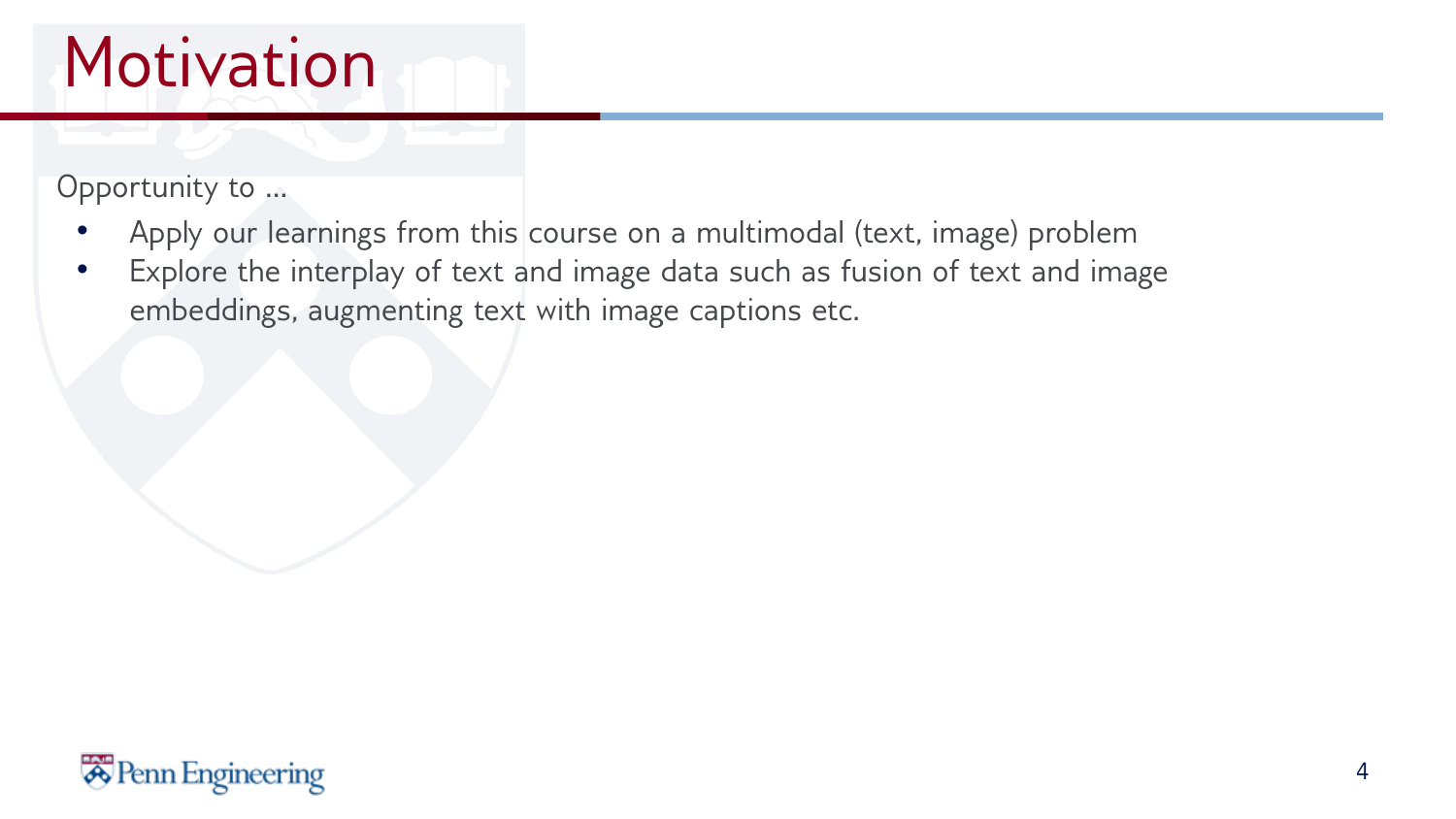

# Motivation
Opportunity to …
Apply our learnings from this course on a multimodal (text, image) problem
Explore the interplay of text and image data such as fusion of text and image embeddings, augmenting text with image captions etc.
4